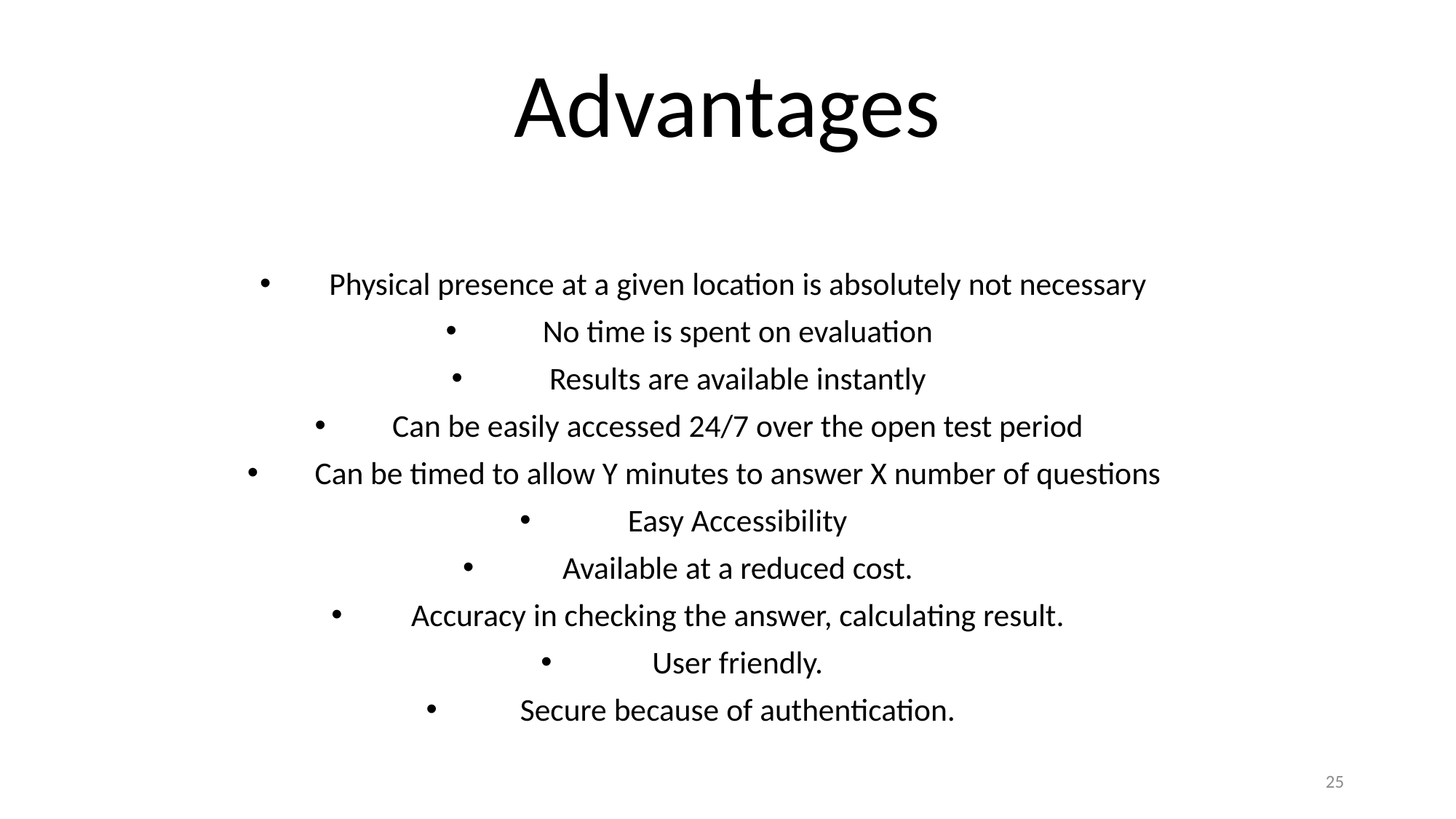

# Advantages

Physical presence at a given location is absolutely not necessary
No time is spent on evaluation
Results are available instantly
Can be easily accessed 24/7 over the open test period
Can be timed to allow Y minutes to answer X number of questions
Easy Accessibility
Available at a reduced cost.
Accuracy in checking the answer, calculating result.
User friendly.
Secure because of authentication.

25